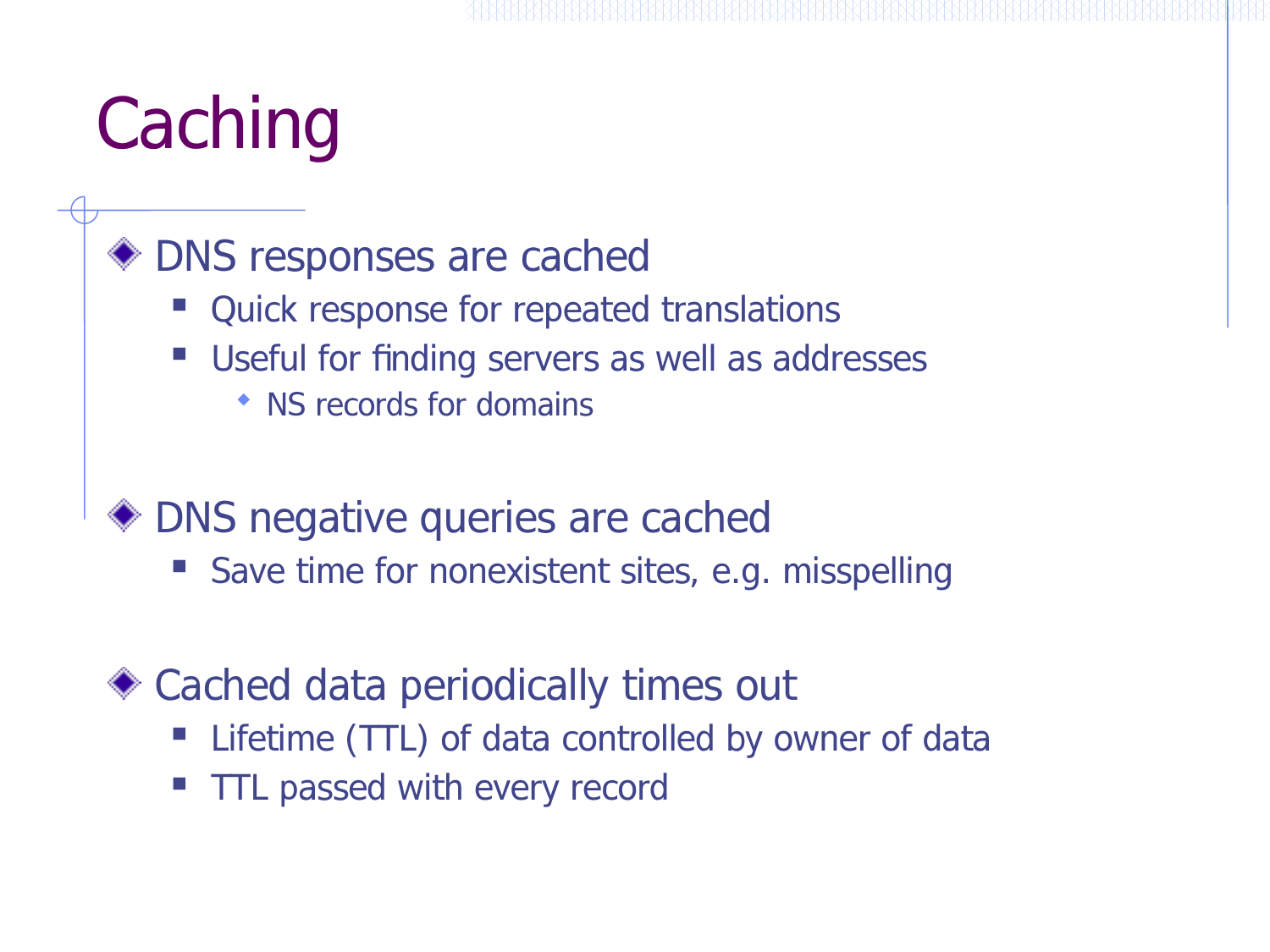

# Caching
DNS responses are cached
Quick response for repeated translations
Useful for finding servers as well as addresses
NS records for domains

DNS negative queries are cached
Save time for nonexistent sites, e.g. misspelling

Cached data periodically times out
Lifetime (TTL) of data controlled by owner of data
TTL passed with every record